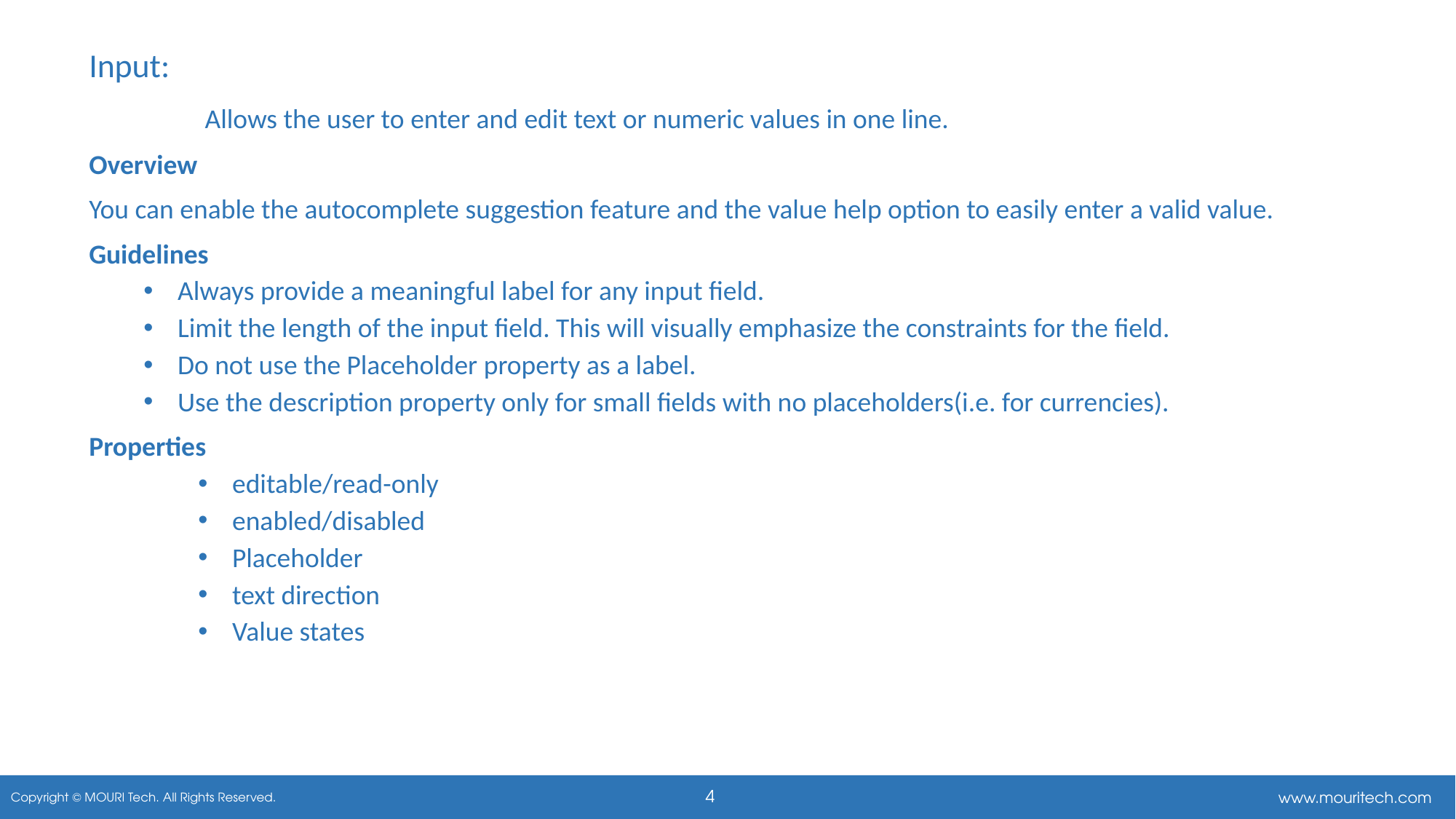

Input:
	 Allows the user to enter and edit text or numeric values in one line.
Overview
You can enable the autocomplete suggestion feature and the value help option to easily enter a valid value.
Guidelines
Always provide a meaningful label for any input field.
Limit the length of the input field. This will visually emphasize the constraints for the field.
Do not use the Placeholder property as a label.
Use the description property only for small fields with no placeholders(i.e. for currencies).
Properties
editable/read-only
enabled/disabled
Placeholder
text direction
Value states